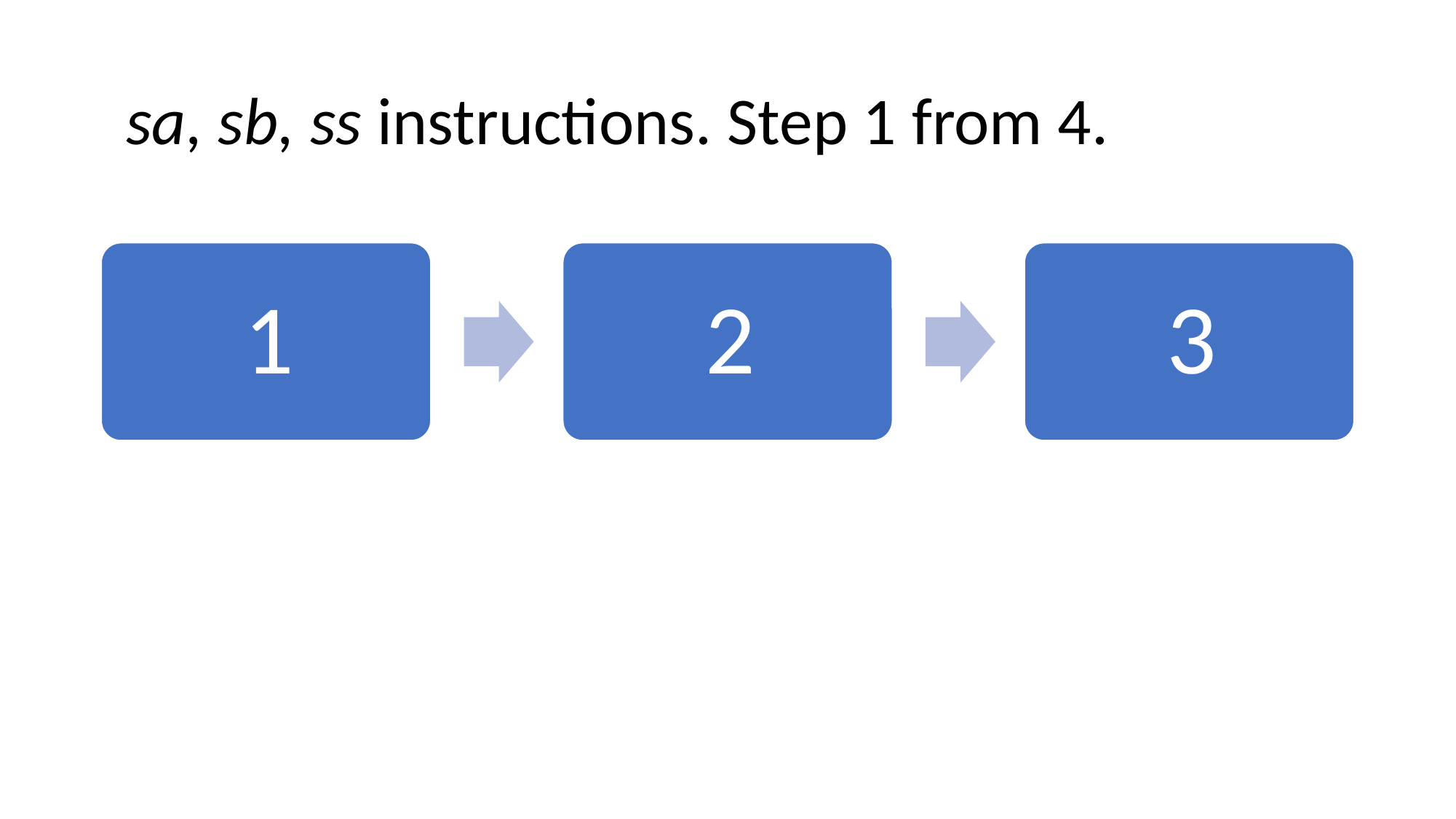

# sa, sb, ss instructions. Step 1 from 4.
1

2

3